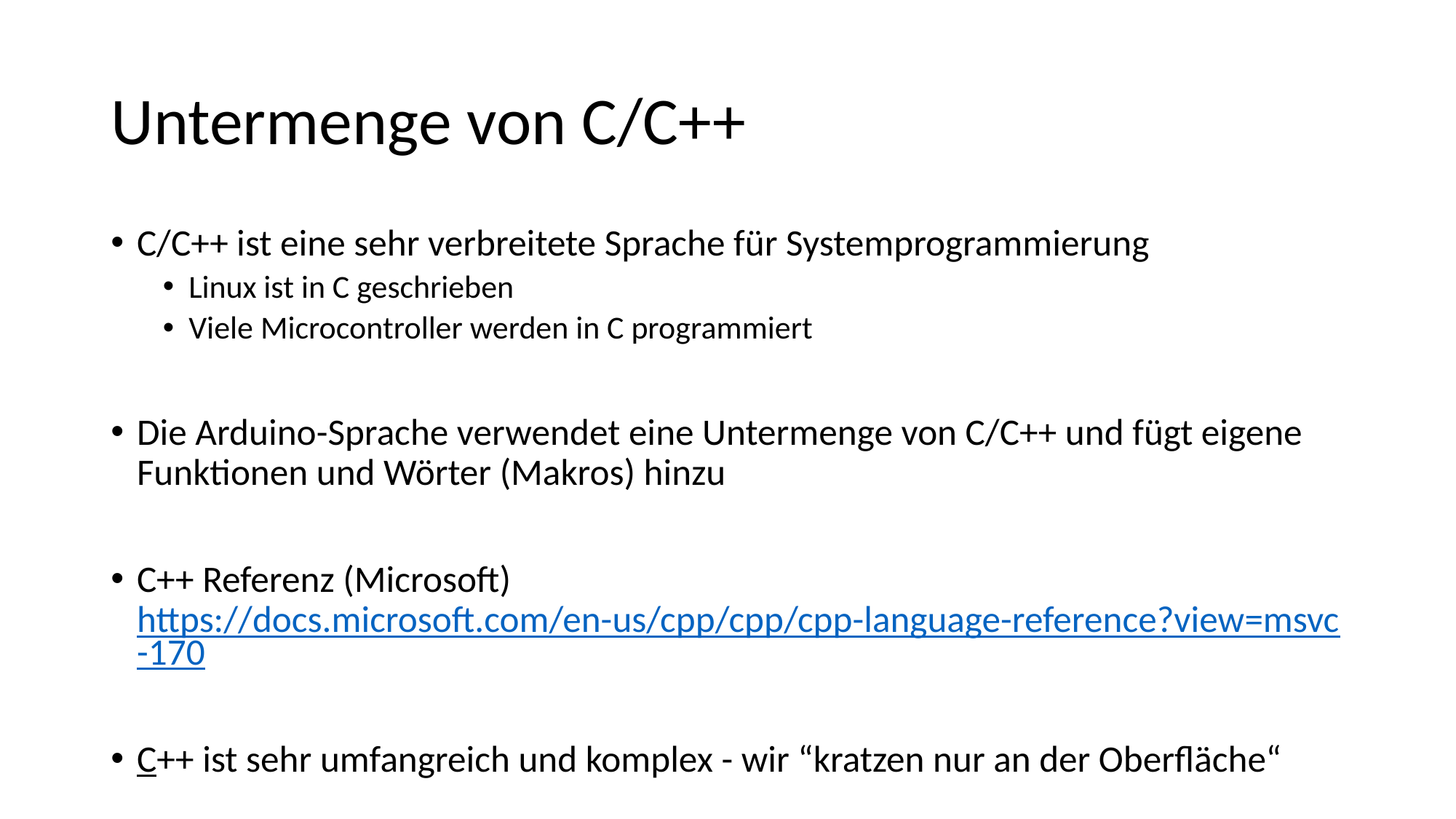

# Untermenge von C/C++
C/C++ ist eine sehr verbreitete Sprache für Systemprogrammierung
Linux ist in C geschrieben
Viele Microcontroller werden in C programmiert

Die Arduino-Sprache verwendet eine Untermenge von C/C++ und fügt eigene Funktionen und Wörter (Makros) hinzu

C++ Referenz (Microsoft) https://docs.microsoft.com/en-us/cpp/cpp/cpp-language-reference?view=msvc-170

C++ ist sehr umfangreich und komplex - wir “kratzen nur an der Oberfläche“